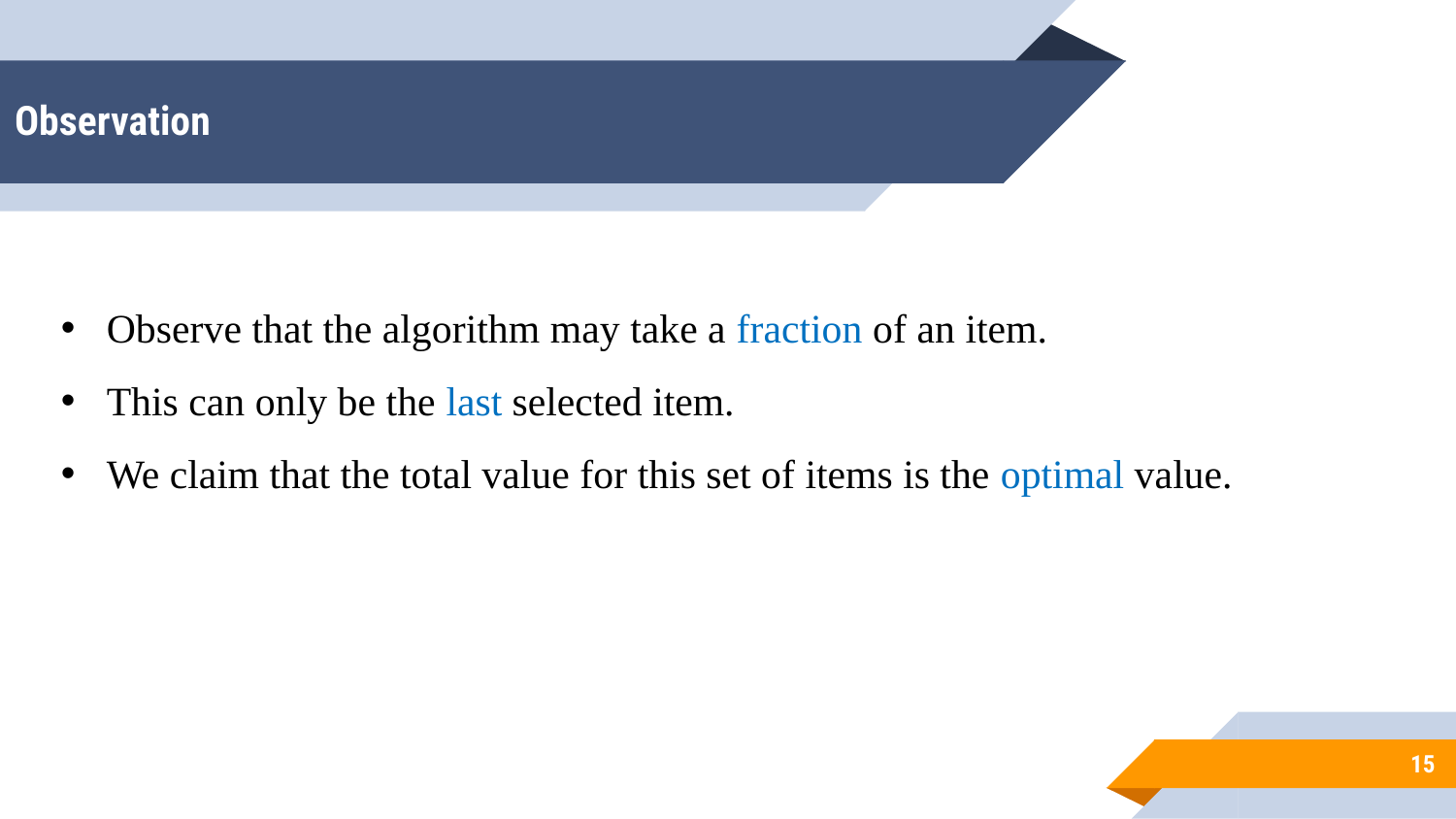

# Observation
Observe that the algorithm may take a fraction of an item.
This can only be the last selected item.
We claim that the total value for this set of items is the optimal value.
15